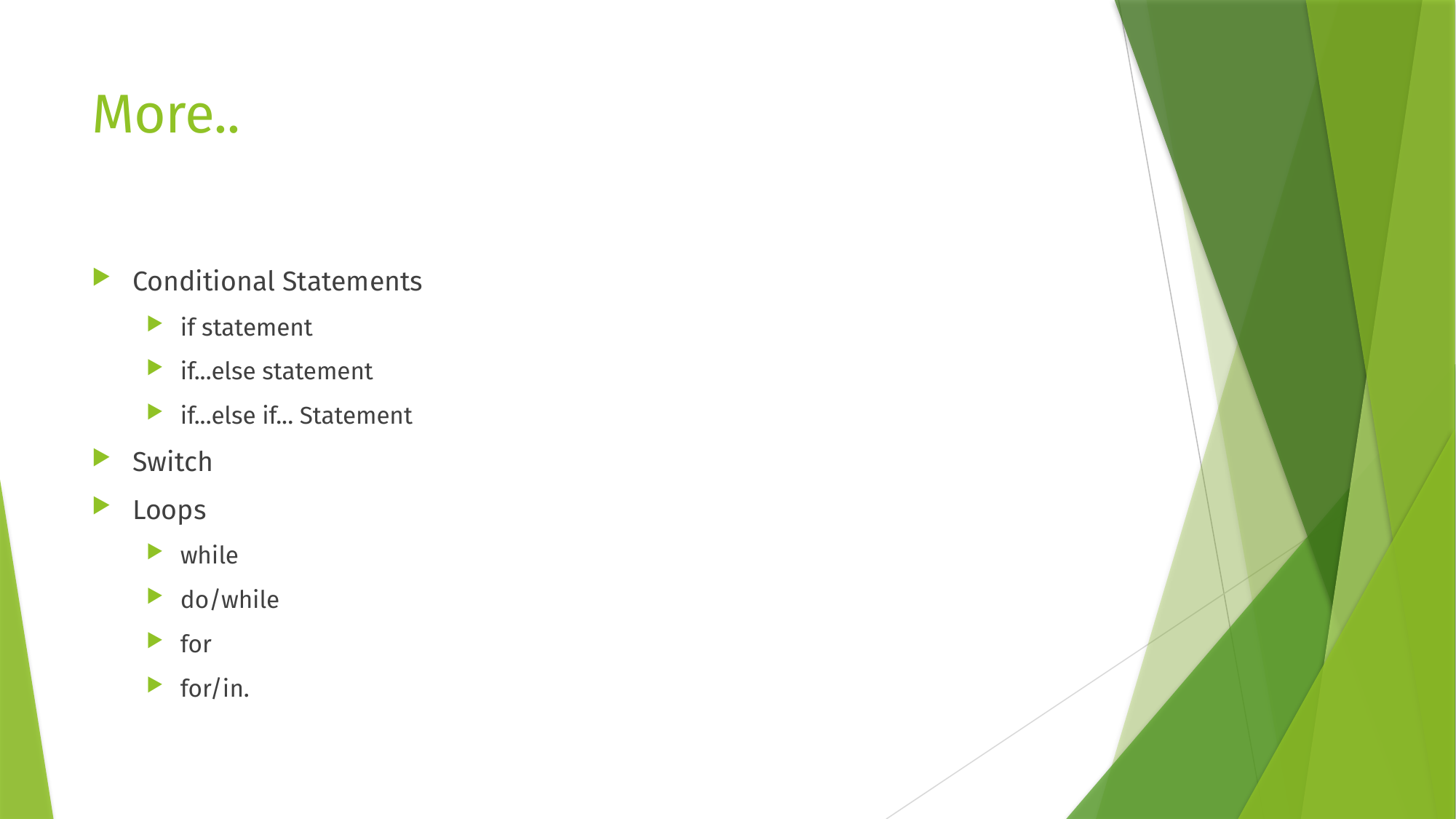

# More..
Conditional Statements
if statement
if...else statement
if...else if... Statement
Switch
Loops
while
do/while
for
for/in.